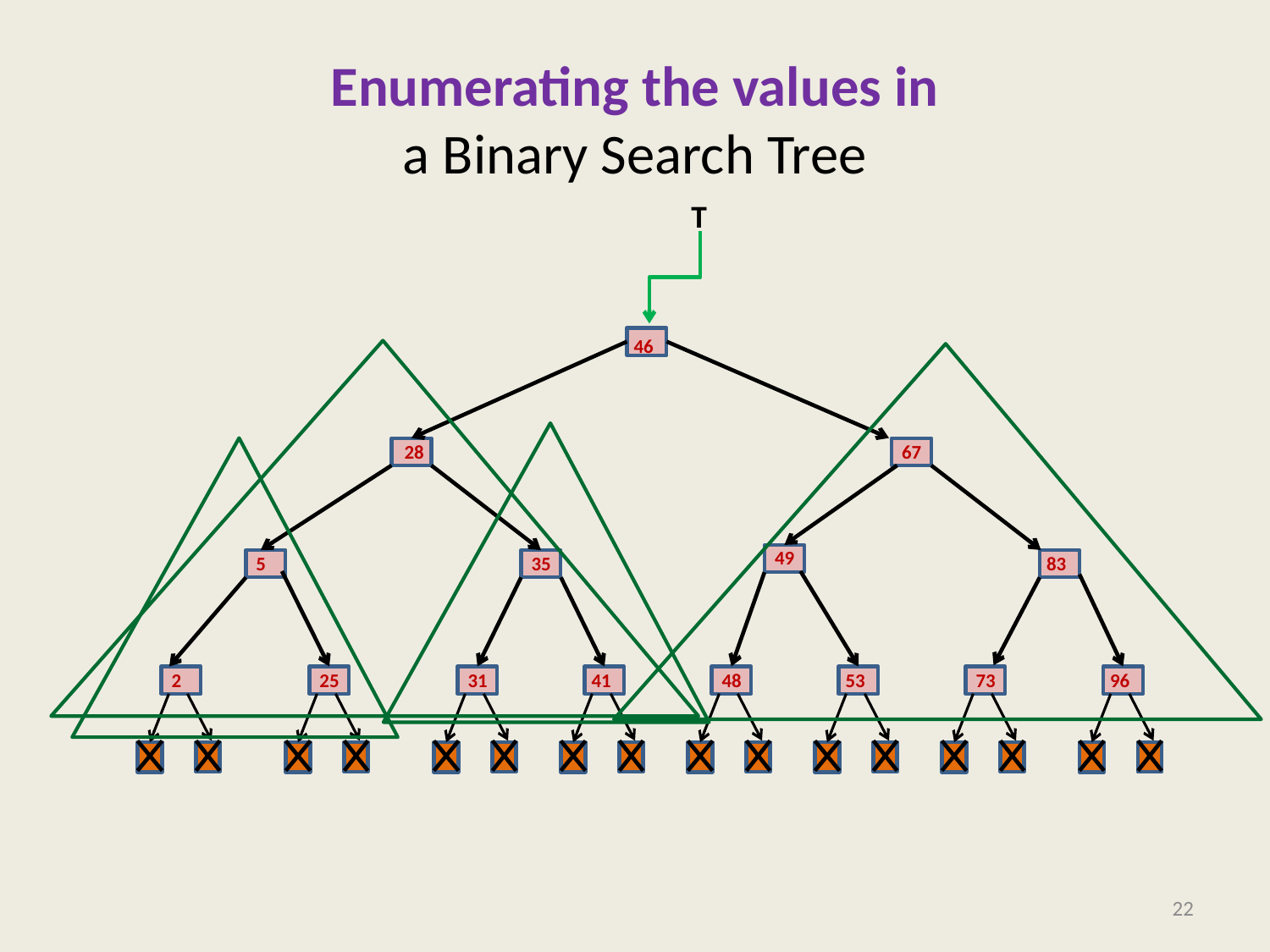

# Enumerating the values in a Binary Search Tree
T

46

28
67

49

5
35
83

2
25
31
41
48
53
73
96

22